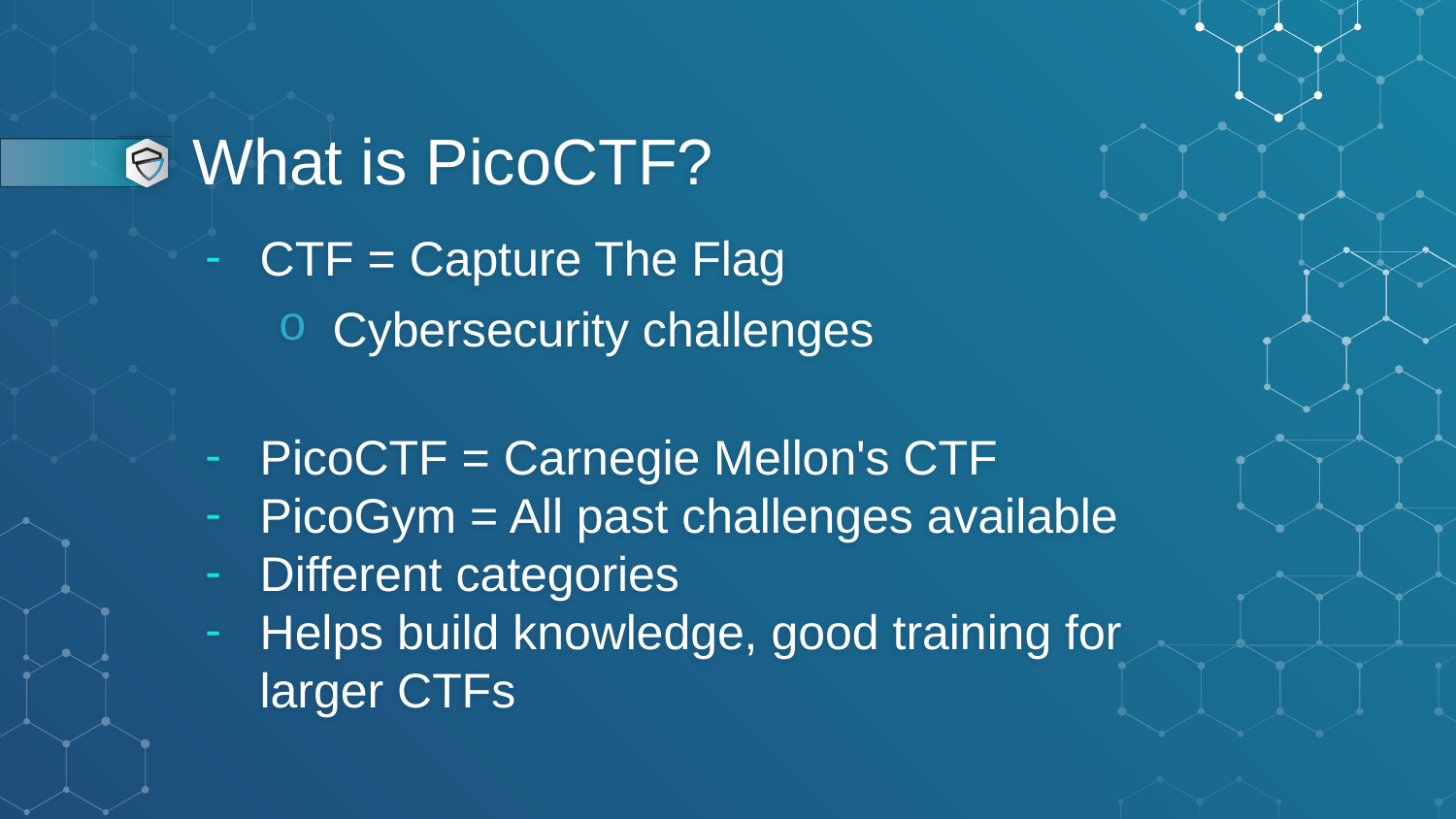

# What is PicoCTF?
CTF = Capture The Flag
Cybersecurity challenges

PicoCTF = Carnegie Mellon's CTF
PicoGym = All past challenges available
Different categories
Helps build knowledge, good training for larger CTFs